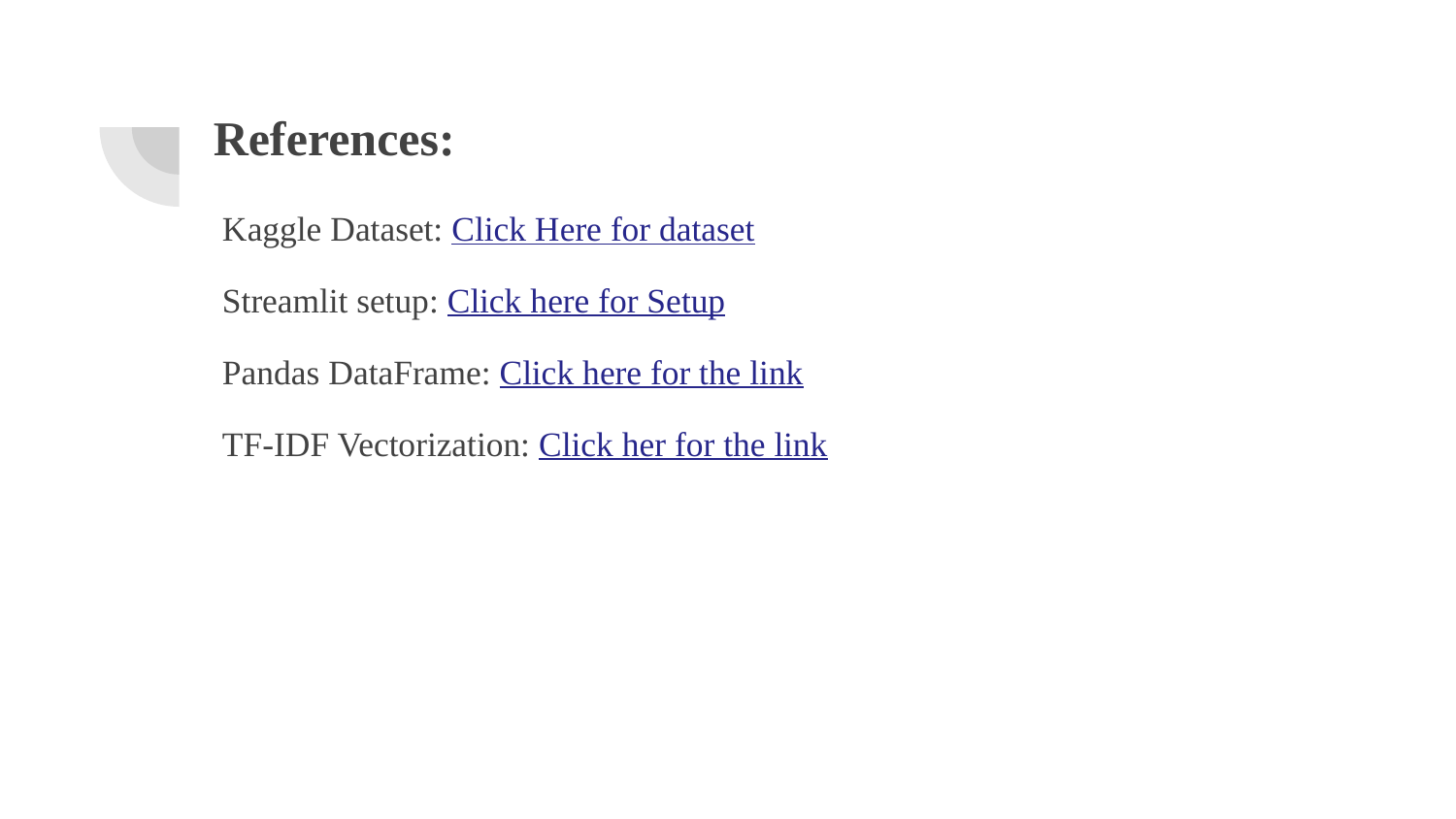

# References:
Kaggle Dataset: Click Here for dataset
Streamlit setup: Click here for Setup
Pandas DataFrame: Click here for the link
TF-IDF Vectorization: Click her for the link